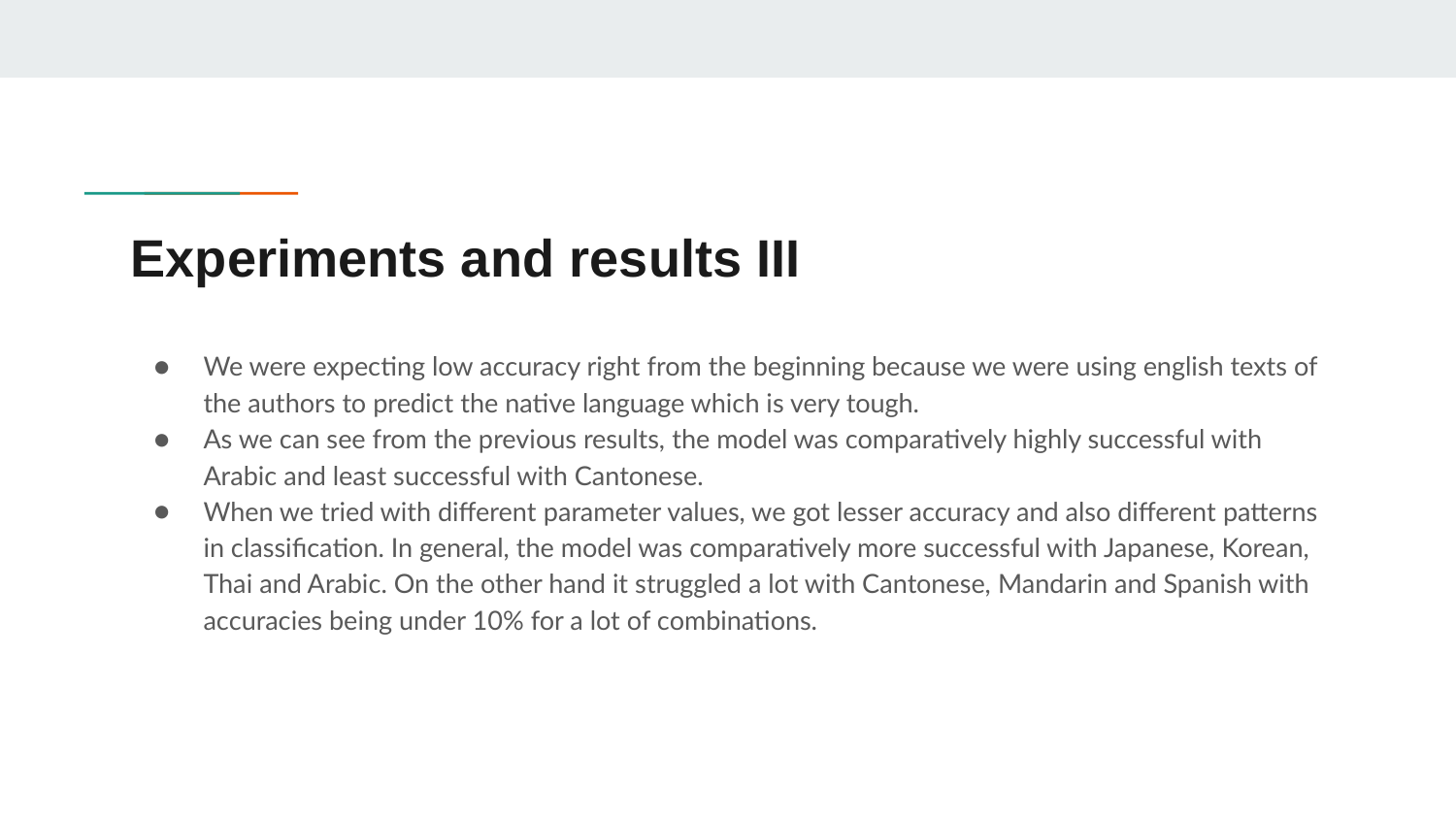

# Experiments and results III
We were expecting low accuracy right from the beginning because we were using english texts of the authors to predict the native language which is very tough.
As we can see from the previous results, the model was comparatively highly successful with Arabic and least successful with Cantonese.
When we tried with different parameter values, we got lesser accuracy and also different patterns in classification. In general, the model was comparatively more successful with Japanese, Korean, Thai and Arabic. On the other hand it struggled a lot with Cantonese, Mandarin and Spanish with accuracies being under 10% for a lot of combinations.